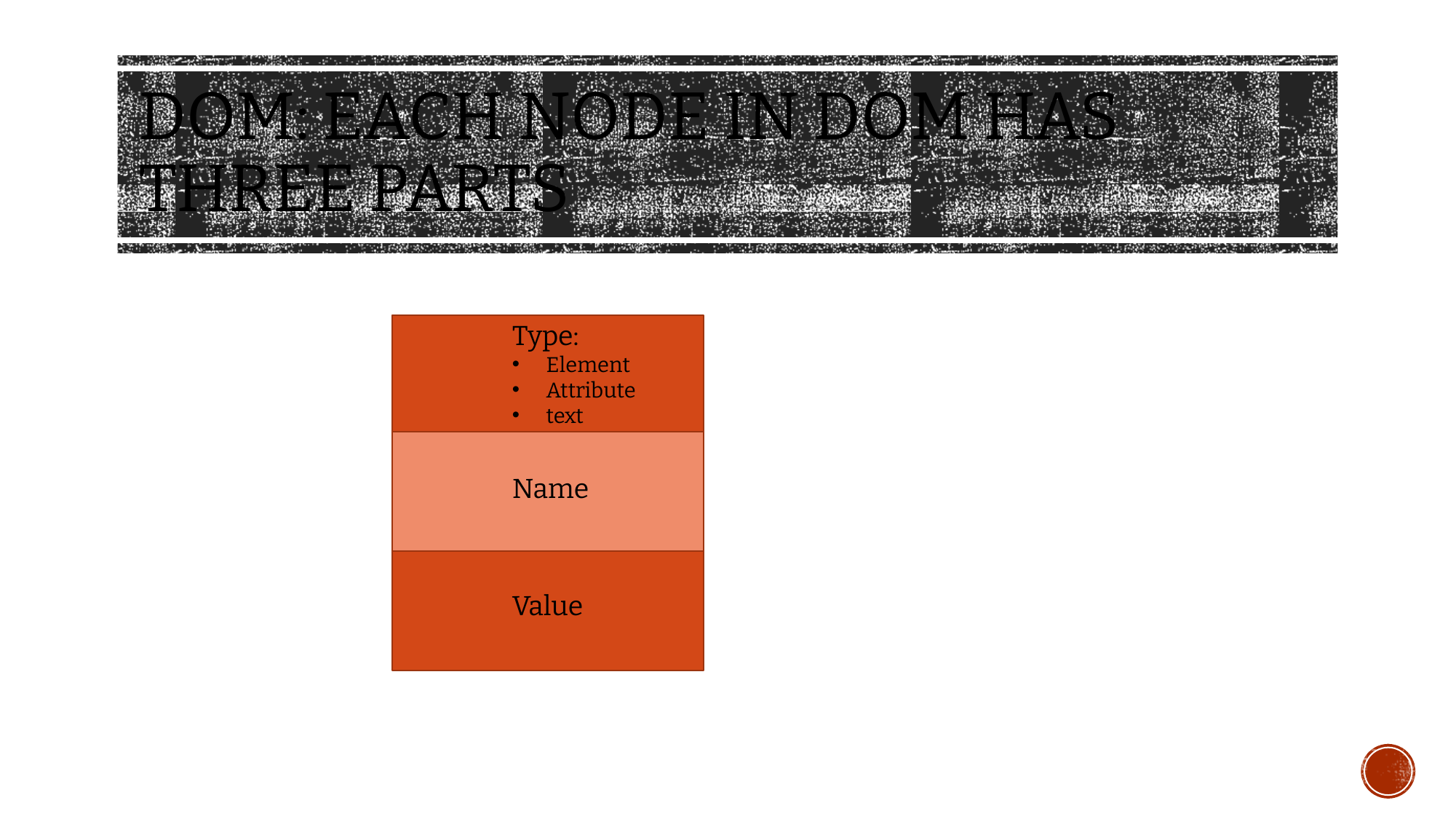

# DOM: Each node in DOM has three parts

Type:
Element
Attribute
text

Name

Value